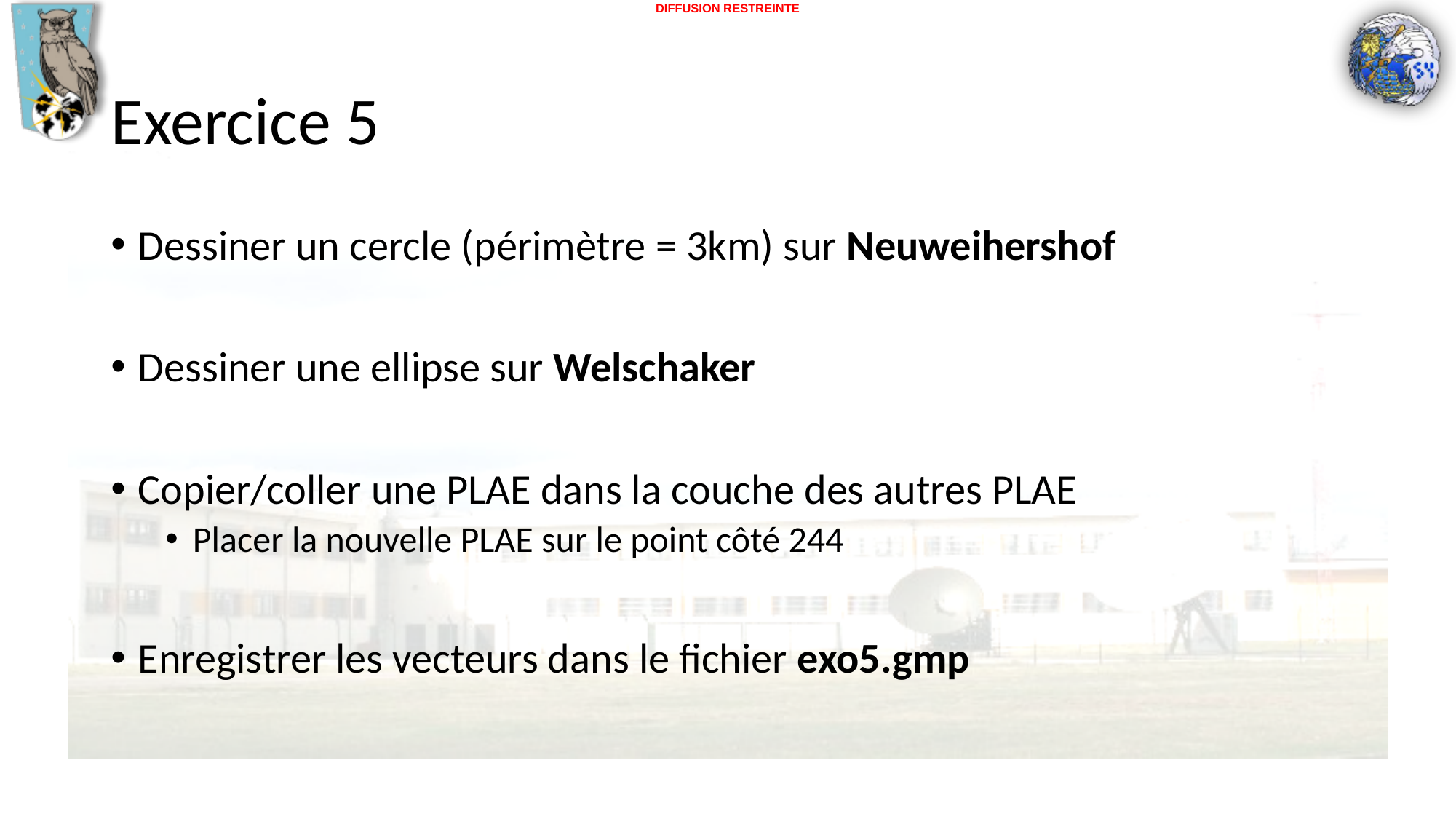

# Exercice 5
Dessiner un cercle (périmètre = 3km) sur Neuweihershof

Dessiner une ellipse sur Welschaker

Copier/coller une PLAE dans la couche des autres PLAE
Placer la nouvelle PLAE sur le point côté 244

Enregistrer les vecteurs dans le fichier exo5.gmp